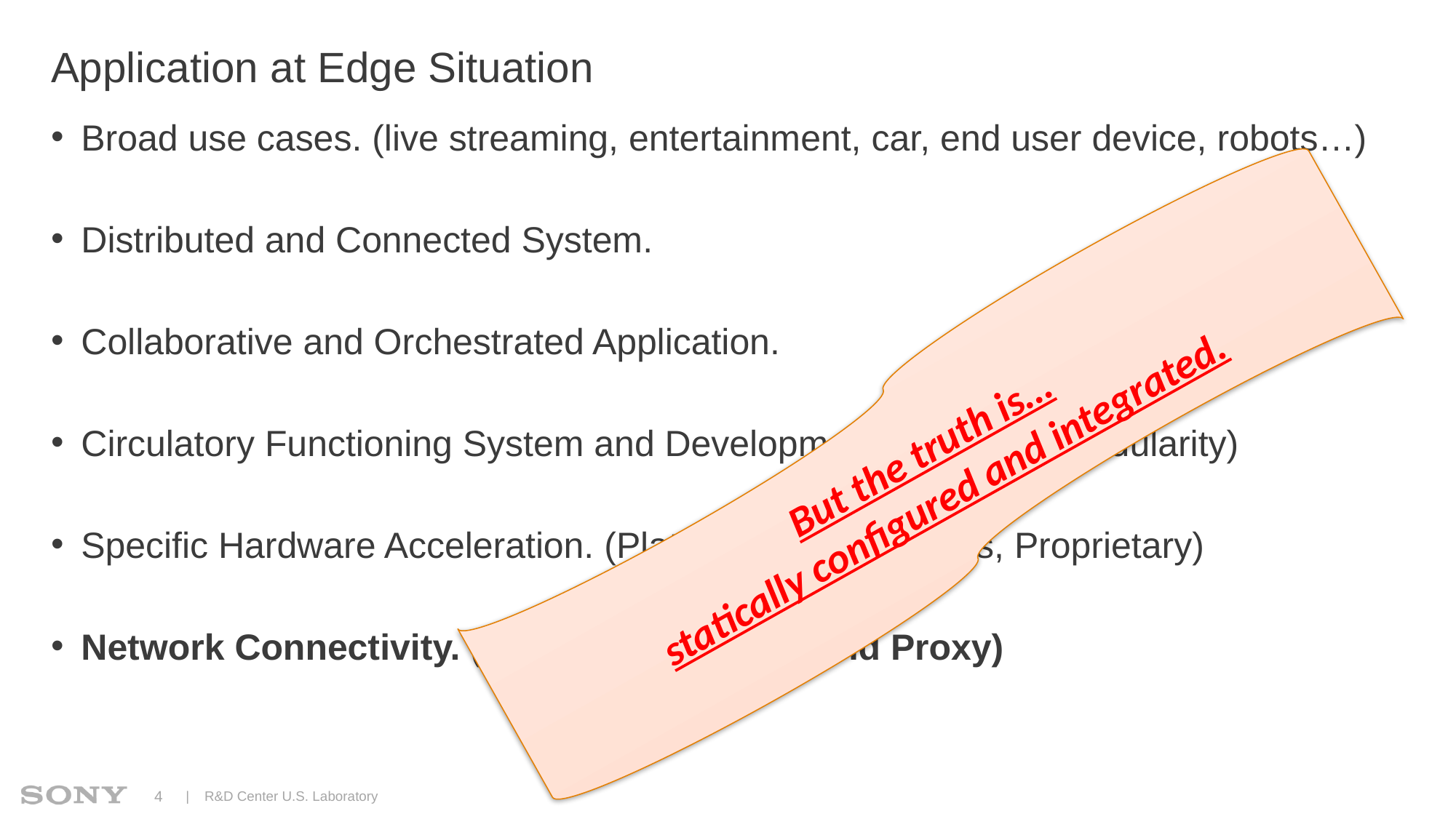

# Application at Edge Situation
Broad use cases. (live streaming, entertainment, car, end user device, robots…)

Distributed and Connected System.

Collaborative and Orchestrated Application.

Circulatory Functioning System and Development. (Edge AI, Modularity)

Specific Hardware Acceleration. (Platform Dependencies, Proprietary)

Network Connectivity. (Application Bridge and Proxy)
But the truth is…
statically configured and integrated.